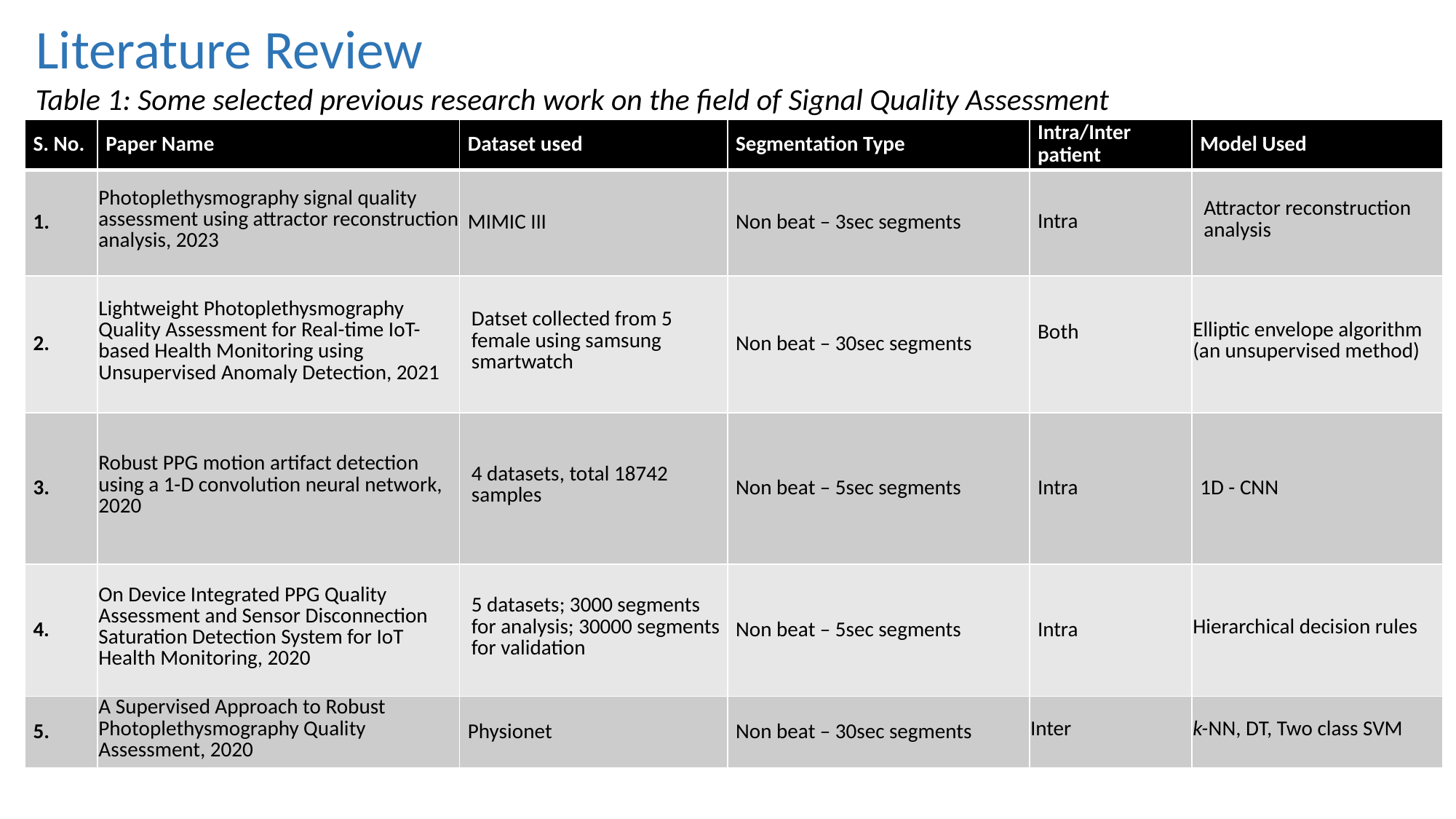

# Literature Review
Table 1: Some selected previous research work on the field of Signal Quality Assessment
| S. No. | Paper Name | Dataset used | Segmentation Type | Intra/Inter patient | Model Used |
| --- | --- | --- | --- | --- | --- |
|  | Photoplethysmography signal quality assessment using attractor reconstruction analysis, 2023 | MIMIC III | Non beat – 3sec segments | Intra | Attractor reconstruction analysis |
| 2. | Lightweight Photoplethysmography Quality Assessment for Real-time IoT-based Health Monitoring using Unsupervised Anomaly Detection, 2021 | Datset collected from 5 female using samsung smartwatch | Non beat – 30sec segments | Both | Elliptic envelope algorithm (an unsupervised method) |
| 3. | Robust PPG motion artifact detection using a 1-D convolution neural network, 2020 | 4 datasets, total 18742 samples | Non beat – 5sec segments | Intra | 1D - CNN |
| 4. | On Device Integrated PPG Quality Assessment and Sensor Disconnection Saturation Detection System for IoT Health Monitoring, 2020 | 5 datasets; 3000 segments for analysis; 30000 segments for validation | Non beat – 5sec segments | Intra | Hierarchical decision rules |
| 5. | A Supervised Approach to Robust Photoplethysmography Quality Assessment, 2020 | Physionet | Non beat – 30sec segments | Inter | k-NN, DT, Two class SVM |